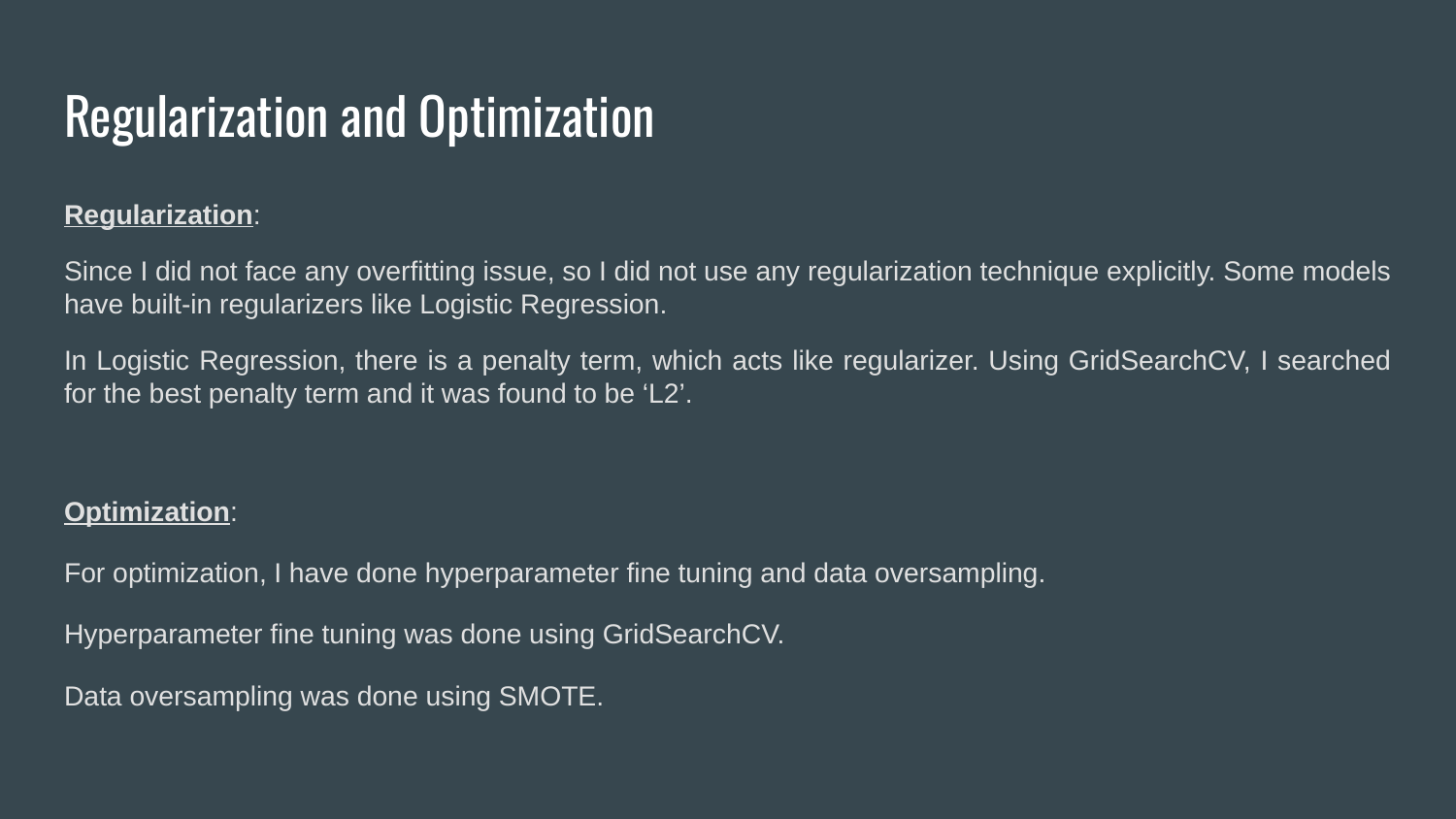

# Regularization and Optimization
Regularization:
Since I did not face any overfitting issue, so I did not use any regularization technique explicitly. Some models have built-in regularizers like Logistic Regression.
In Logistic Regression, there is a penalty term, which acts like regularizer. Using GridSearchCV, I searched for the best penalty term and it was found to be ‘L2’.

Optimization:
For optimization, I have done hyperparameter fine tuning and data oversampling.
Hyperparameter fine tuning was done using GridSearchCV.
Data oversampling was done using SMOTE.